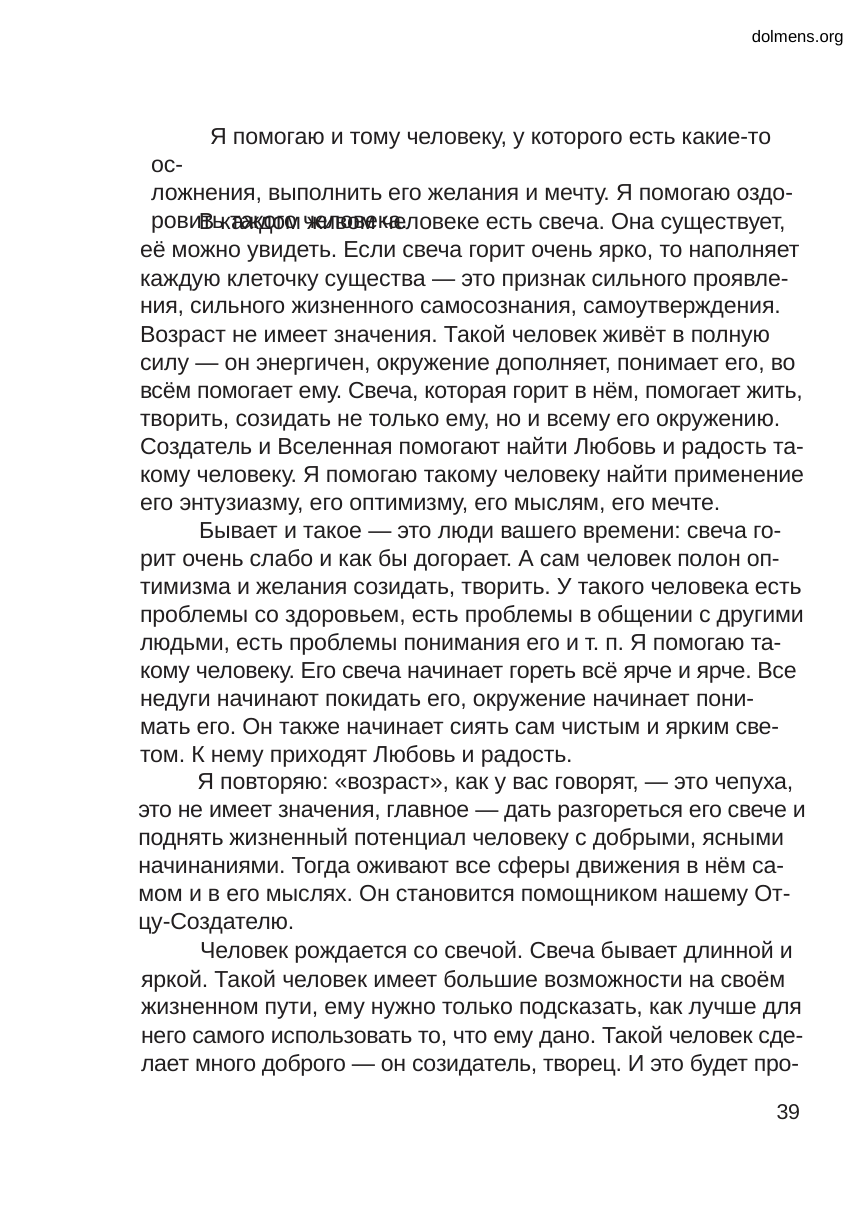

dolmens.org

Я помогаю и тому человеку, у которого есть какие-то ос-
ложнения, выполнить его желания и мечту. Я помогаю оздо-
ровить такого человека.

В каждом живом человеке есть свеча. Она существует,
её можно увидеть. Если свеча горит очень ярко, то наполняет
каждую клеточку существа — это признак сильного проявле-
ния, сильного жизненного самосознания, самоутверждения.
Возраст не имеет значения. Такой человек живёт в полную
силу — он энергичен, окружение дополняет, понимает его, во
всём помогает ему. Свеча, которая горит в нём, помогает жить,
творить, созидать не только ему, но и всему его окружению.
Создатель и Вселенная помогают найти Любовь и радость та-
кому человеку. Я помогаю такому человеку найти применение
его энтузиазму, его оптимизму, его мыслям, его мечте.

Бывает и такое — это люди вашего времени: свеча го-
рит очень слабо и как бы догорает. А сам человек полон оп-
тимизма и желания созидать, творить. У такого человека есть
проблемы со здоровьем, есть проблемы в общении с другими
людьми, есть проблемы понимания его и т. п. Я помогаю та-
кому человеку. Его свеча начинает гореть всё ярче и ярче. Все
недуги начинают покидать его, окружение начинает пони-
мать его. Он также начинает сиять сам чистым и ярким све-
том. К нему приходят Любовь и радость.

Я повторяю: «возраст», как у вас говорят, — это чепуха,
это не имеет значения, главное — дать разгореться его свече и
поднять жизненный потенциал человеку с добрыми, ясными
начинаниями. Тогда оживают все сферы движения в нём са-
мом и в его мыслях. Он становится помощником нашему От-
цу-Создателю.

Человек рождается со свечой. Свеча бывает длинной и
яркой. Такой человек имеет большие возможности на своём
жизненном пути, ему нужно только подсказать, как лучше для
него самого использовать то, что ему дано. Такой человек сде-
лает много доброго — он созидатель, творец. И это будет про-

39